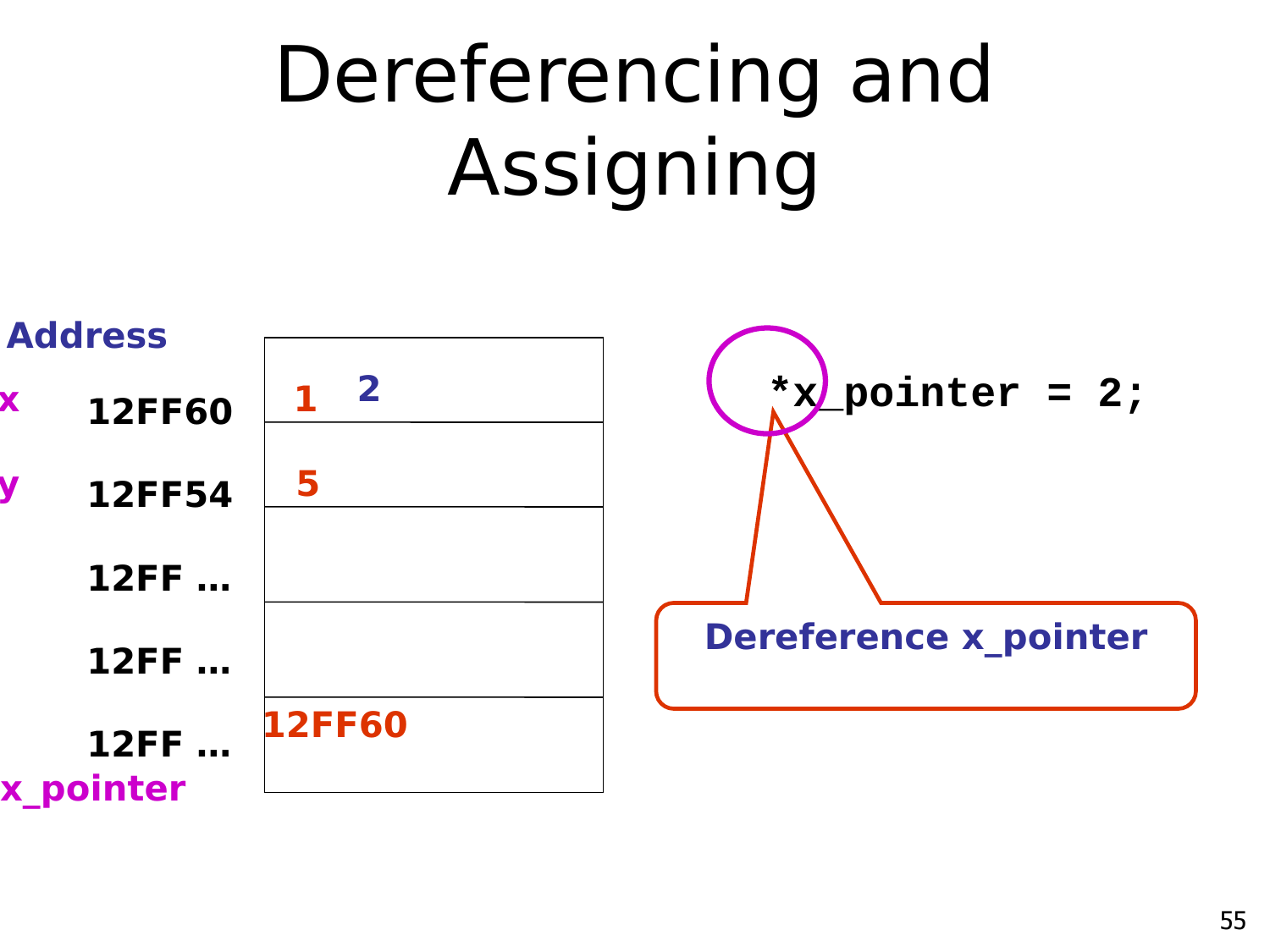

# Dereferencing and Assigning
Address

12FF60
12FF54
12FF …
12FF …
12FF …
x
y
x_pointer

2
1
*x_pointer = 2;

5
Dereference x_pointer
12FF60